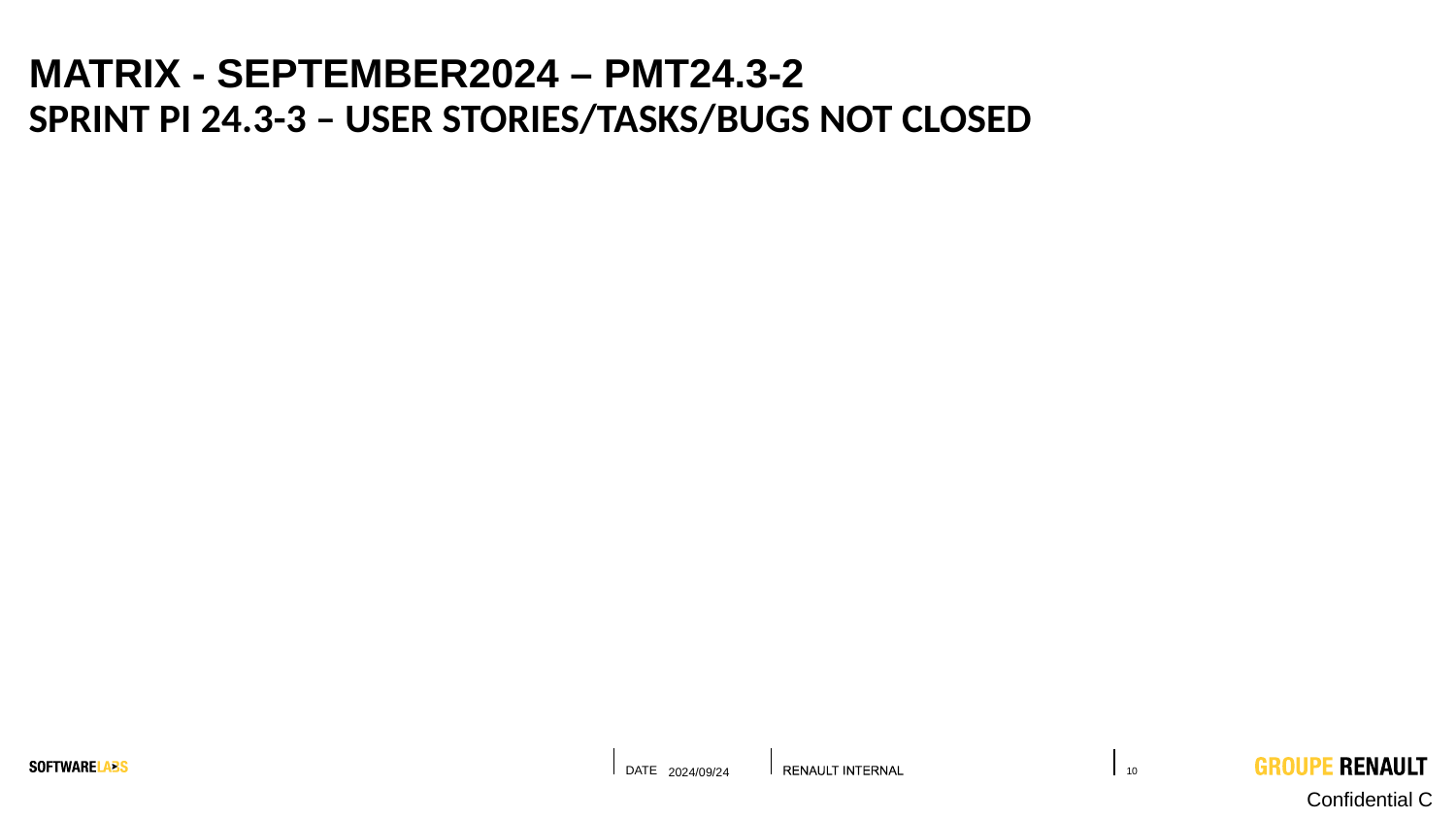

# MATRIX - SEPTEMBER2024 – PMT24.3-2
Sprint PI 24.3-3 – User Stories/Tasks/Bugs Not closed
2024/09/24